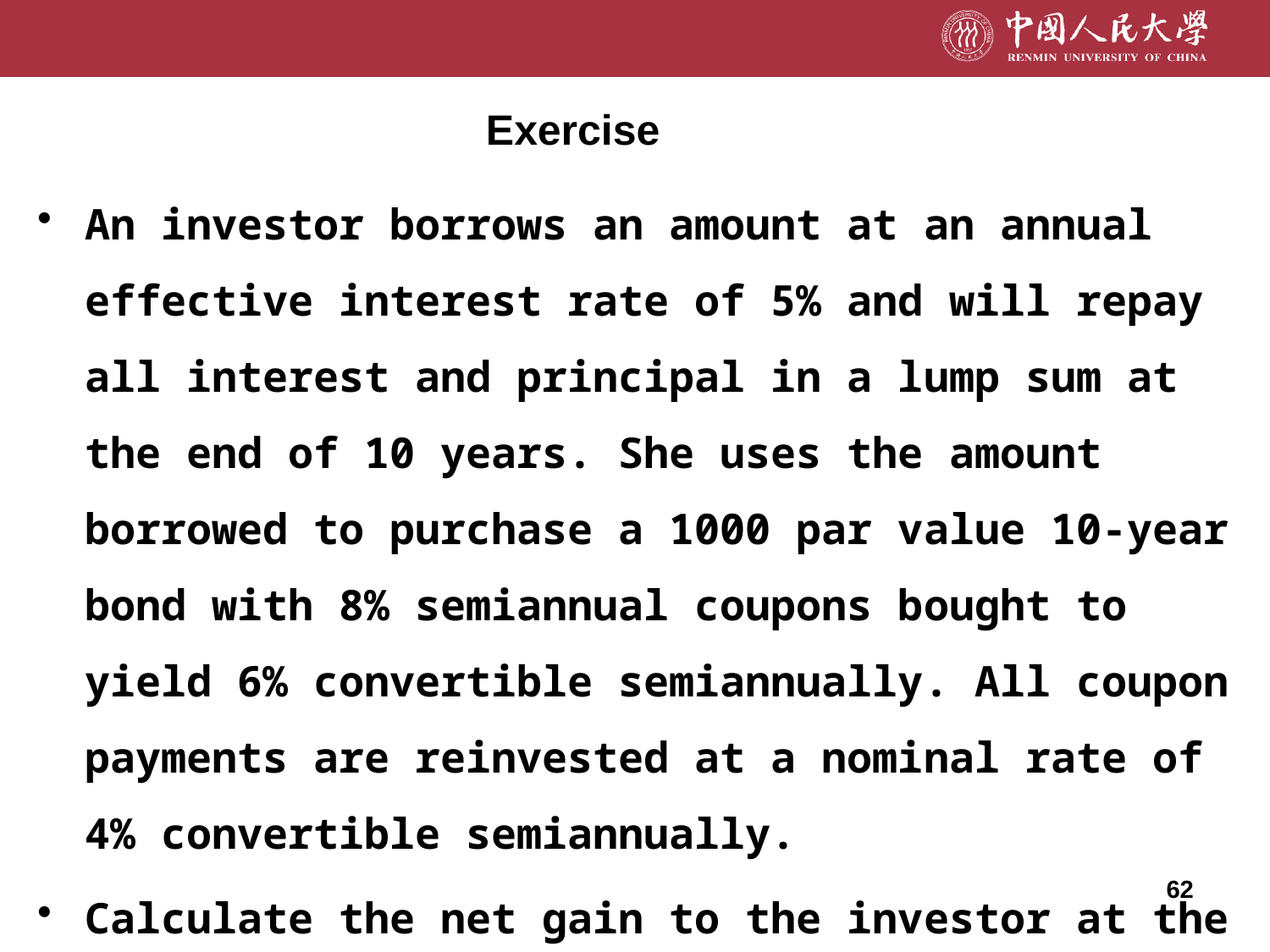

# Exercise
An investor borrows an amount at an annual effective interest rate of 5% and will repay all interest and principal in a lump sum at the end of 10 years. She uses the amount borrowed to purchase a 1000 par value 10-year bond with 8% semiannual coupons bought to yield 6% convertible semiannually. All coupon payments are reinvested at a nominal rate of 4% convertible semiannually.
Calculate the net gain to the investor at the end of 10 years after the loan is repaid.
62